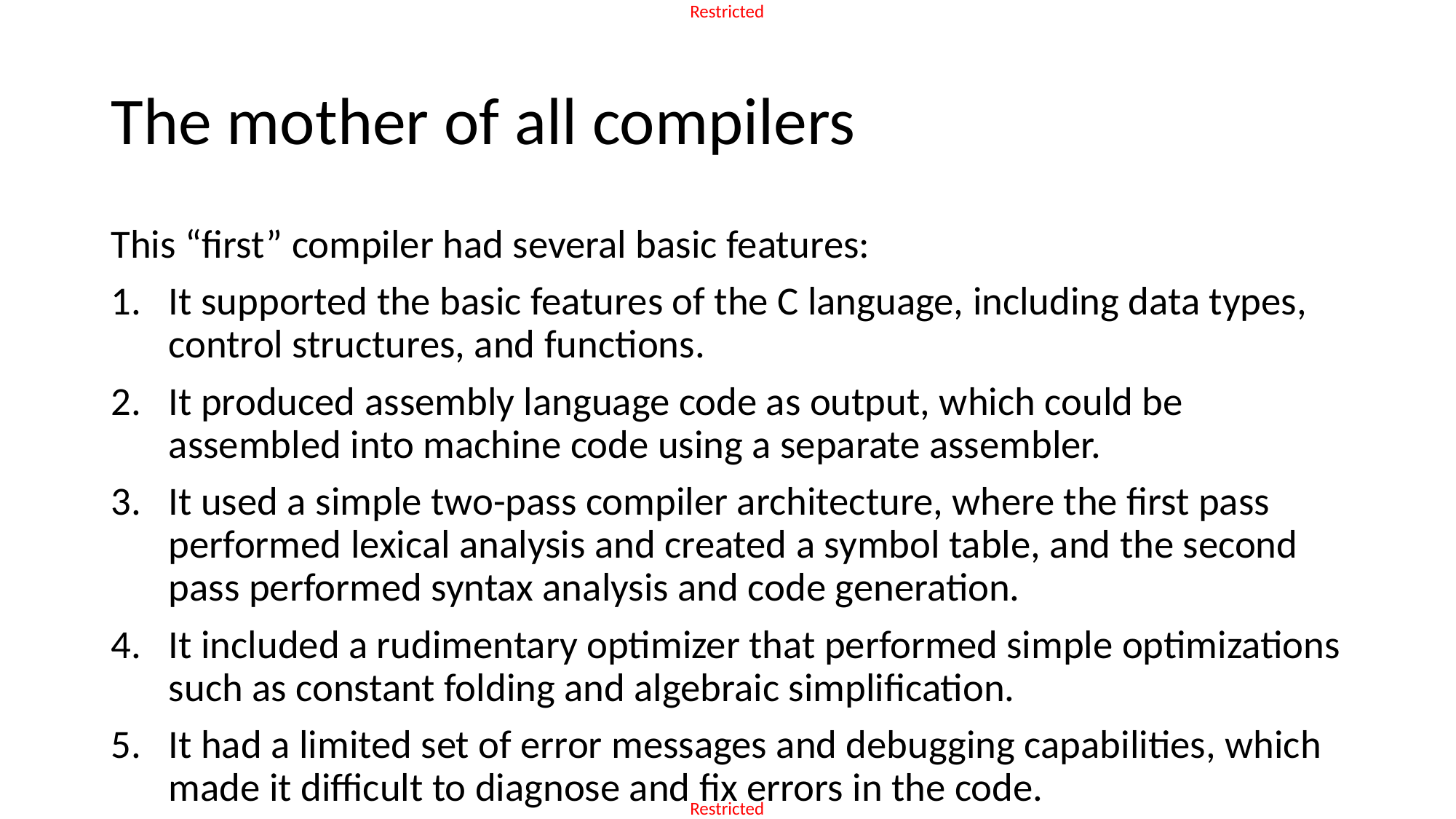

# The mother of all compilers
This “first” compiler had several basic features:
It supported the basic features of the C language, including data types, control structures, and functions.
It produced assembly language code as output, which could be assembled into machine code using a separate assembler.
It used a simple two-pass compiler architecture, where the first pass performed lexical analysis and created a symbol table, and the second pass performed syntax analysis and code generation.
It included a rudimentary optimizer that performed simple optimizations such as constant folding and algebraic simplification.
It had a limited set of error messages and debugging capabilities, which made it difficult to diagnose and fix errors in the code.